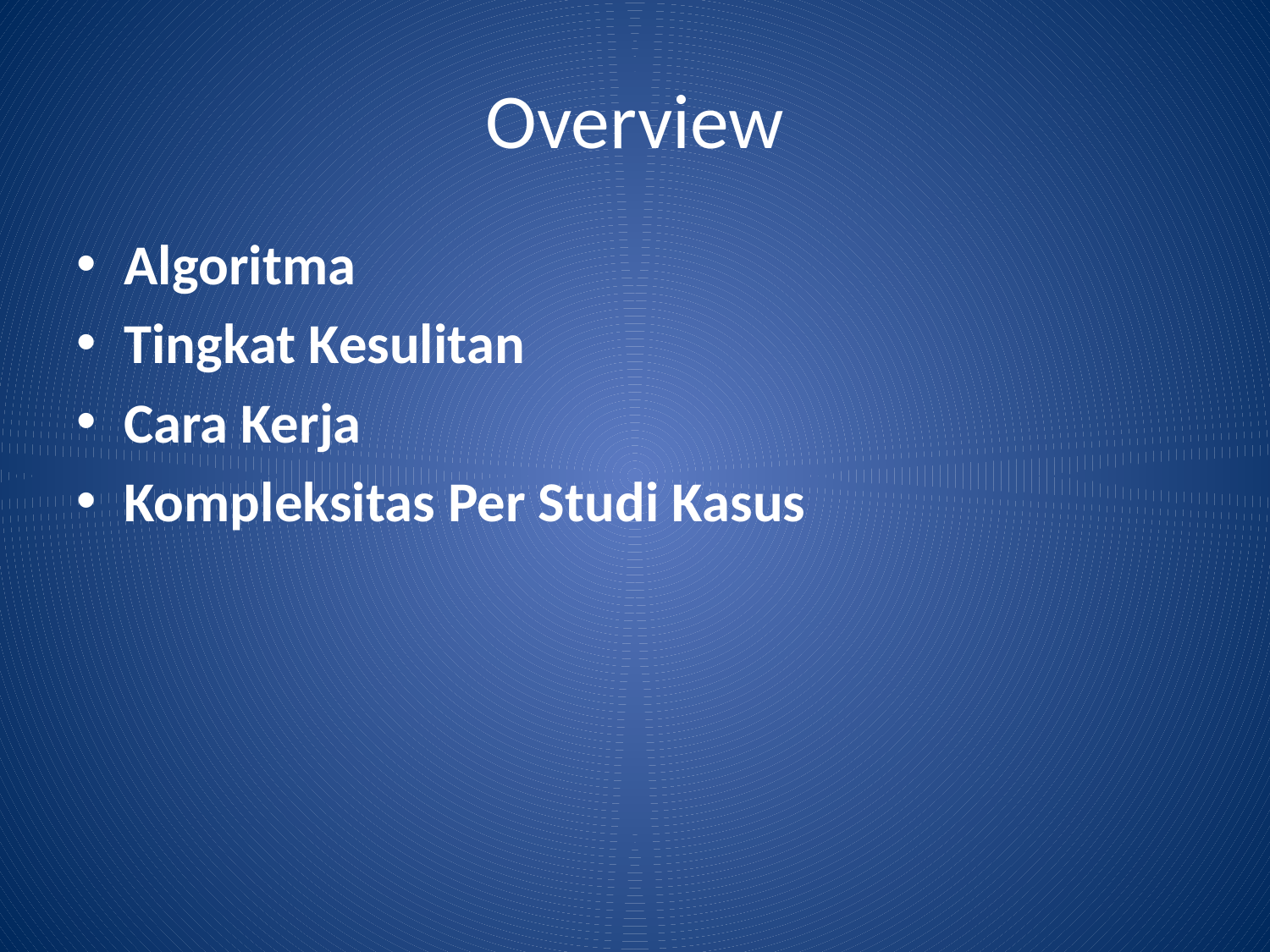

# Overview
Algoritma
Tingkat Kesulitan
Cara Kerja
Kompleksitas Per Studi Kasus